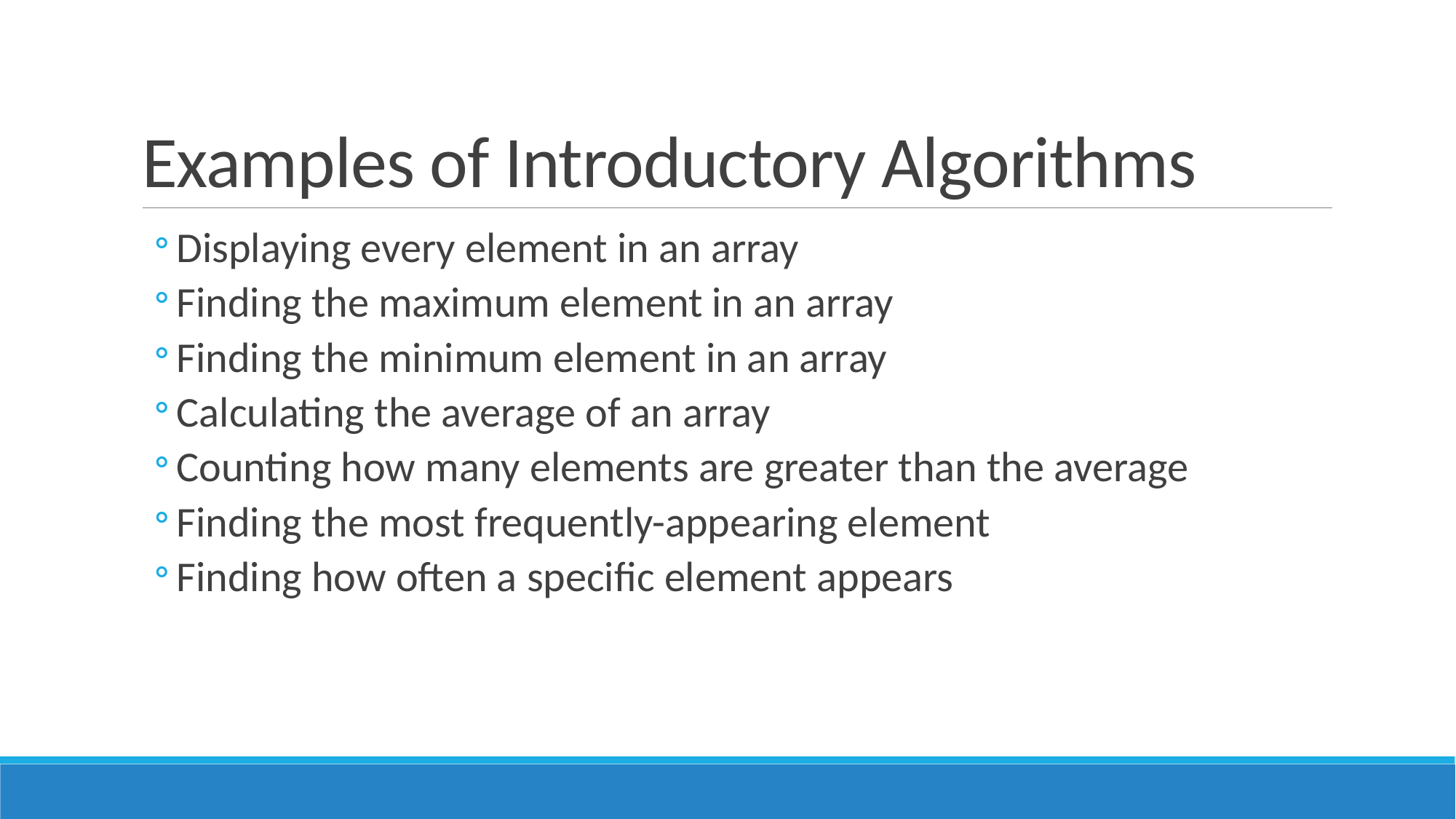

# Examples of Introductory Algorithms
Displaying every element in an array
Finding the maximum element in an array
Finding the minimum element in an array
Calculating the average of an array
Counting how many elements are greater than the average
Finding the most frequently-appearing element
Finding how often a specific element appears